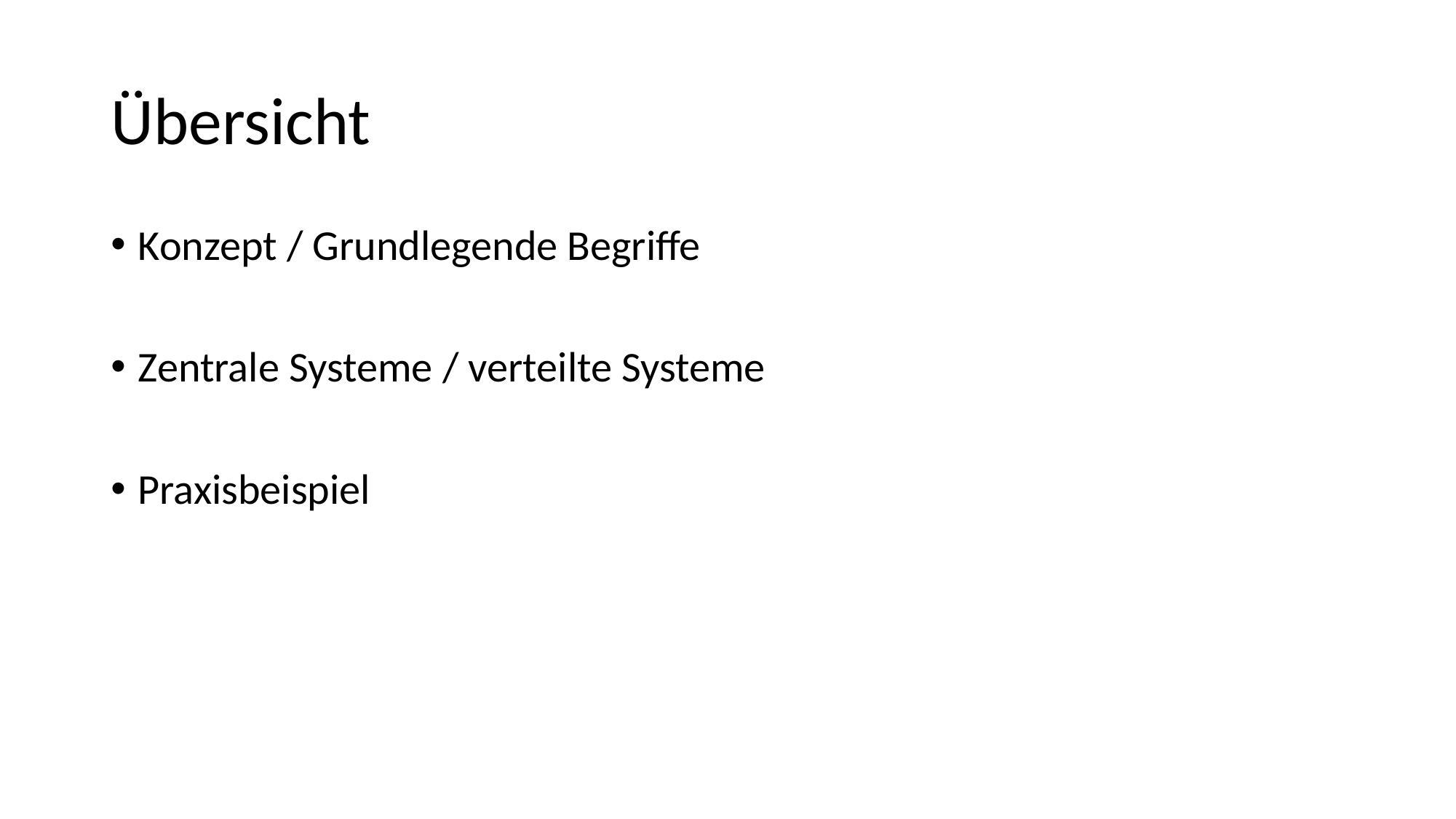

# Übersicht
Konzept / Grundlegende Begriffe

Zentrale Systeme / verteilte Systeme

Praxisbeispiel